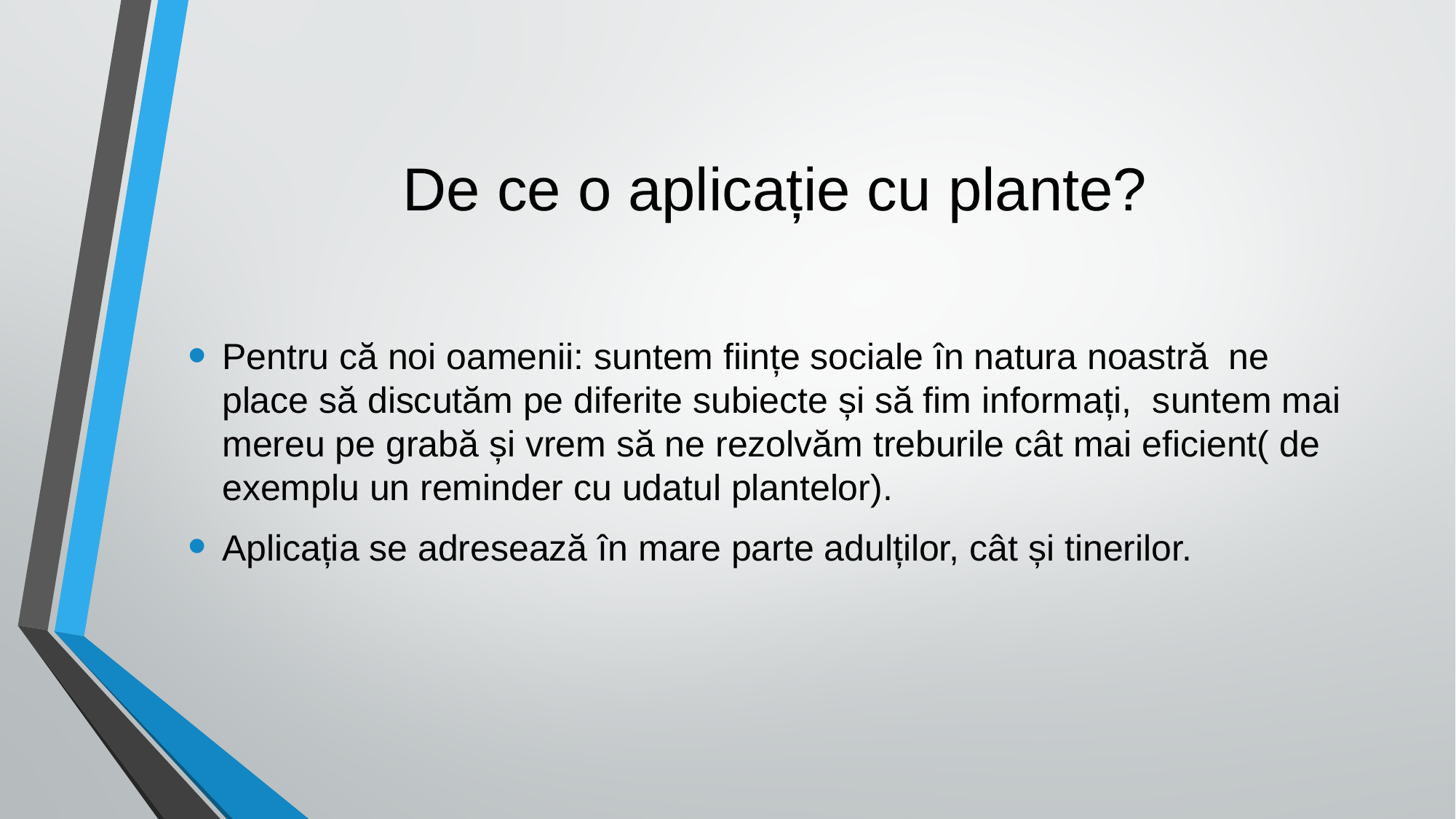

# De ce o aplicație cu plante?
Pentru că noi oamenii: suntem ființe sociale în natura noastră  ne place să discutăm pe diferite subiecte și să fim informați,  suntem mai mereu pe grabă și vrem să ne rezolvăm treburile cât mai eficient( de exemplu un reminder cu udatul plantelor).
Aplicația se adresează în mare parte adulților, cât și tinerilor.